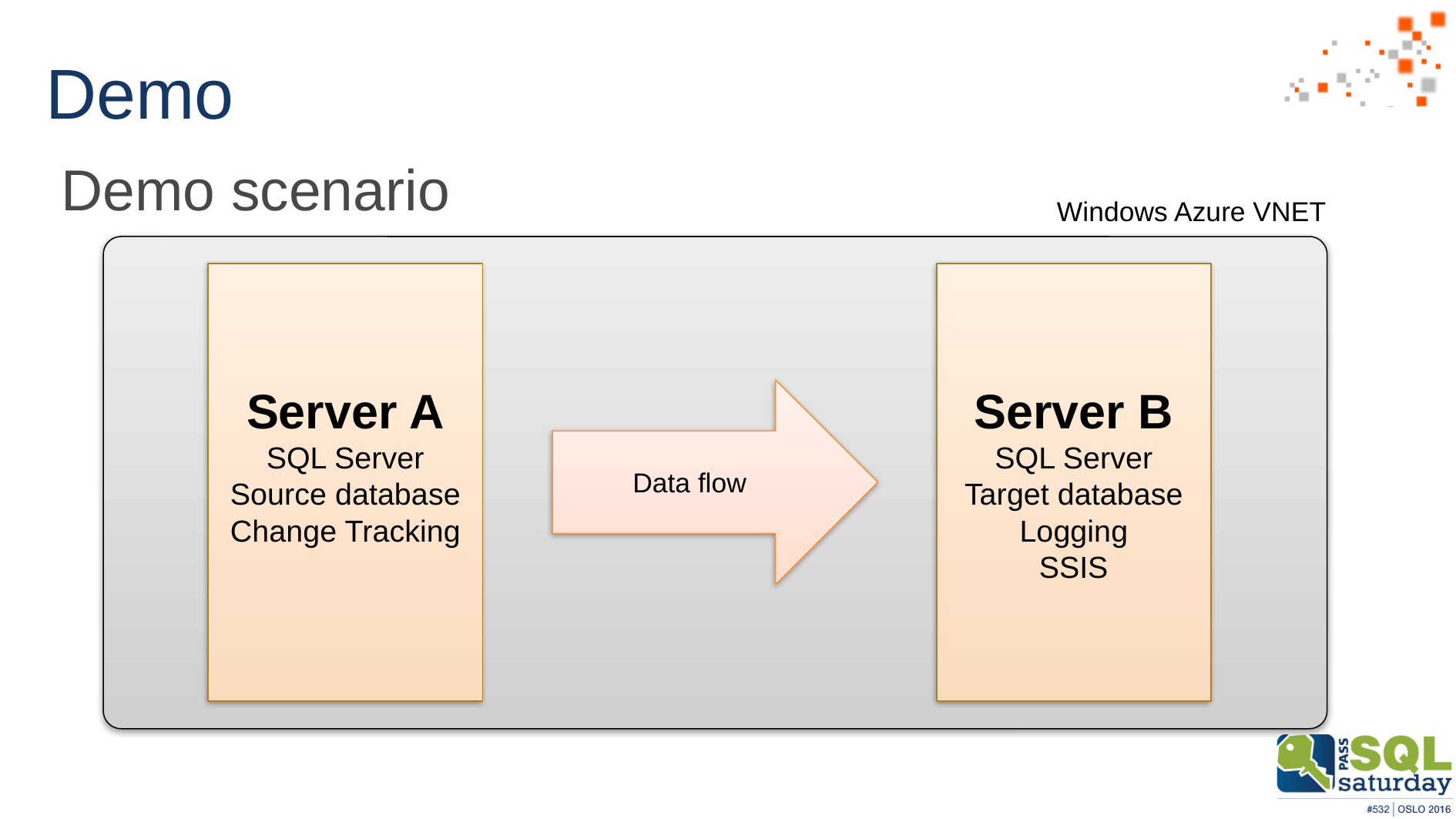

# Demo
Demo scenario

Windows Azure VNET

Server A
SQL Server
Source database
Change Tracking

Server B
SQL Server
Target database
Logging
SSIS
Data flow